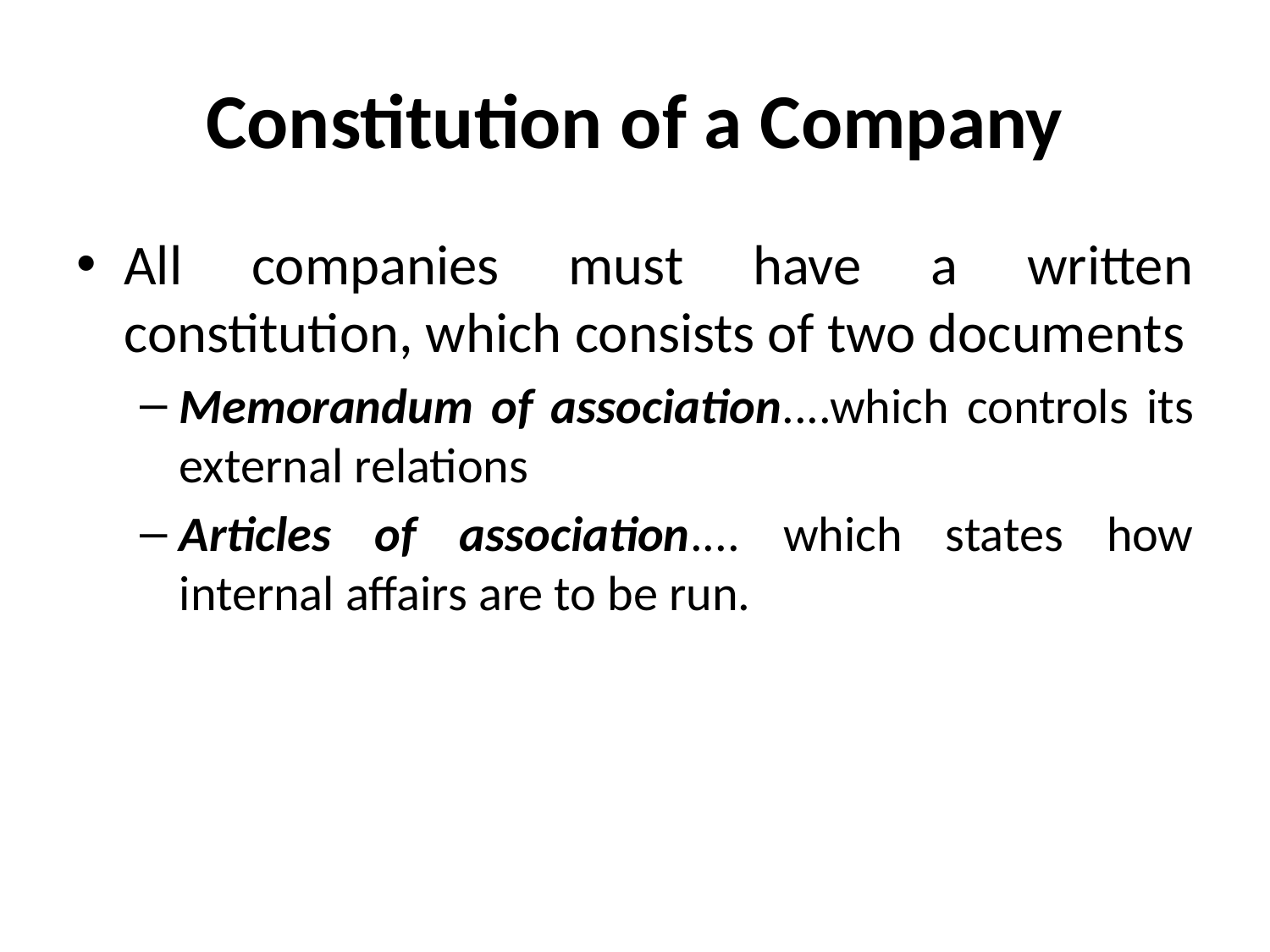

# Constitution of a Company
All companies must have a written constitution, which consists of two documents
Memorandum of association....which controls its external relations
Articles of association.... which states how internal affairs are to be run.